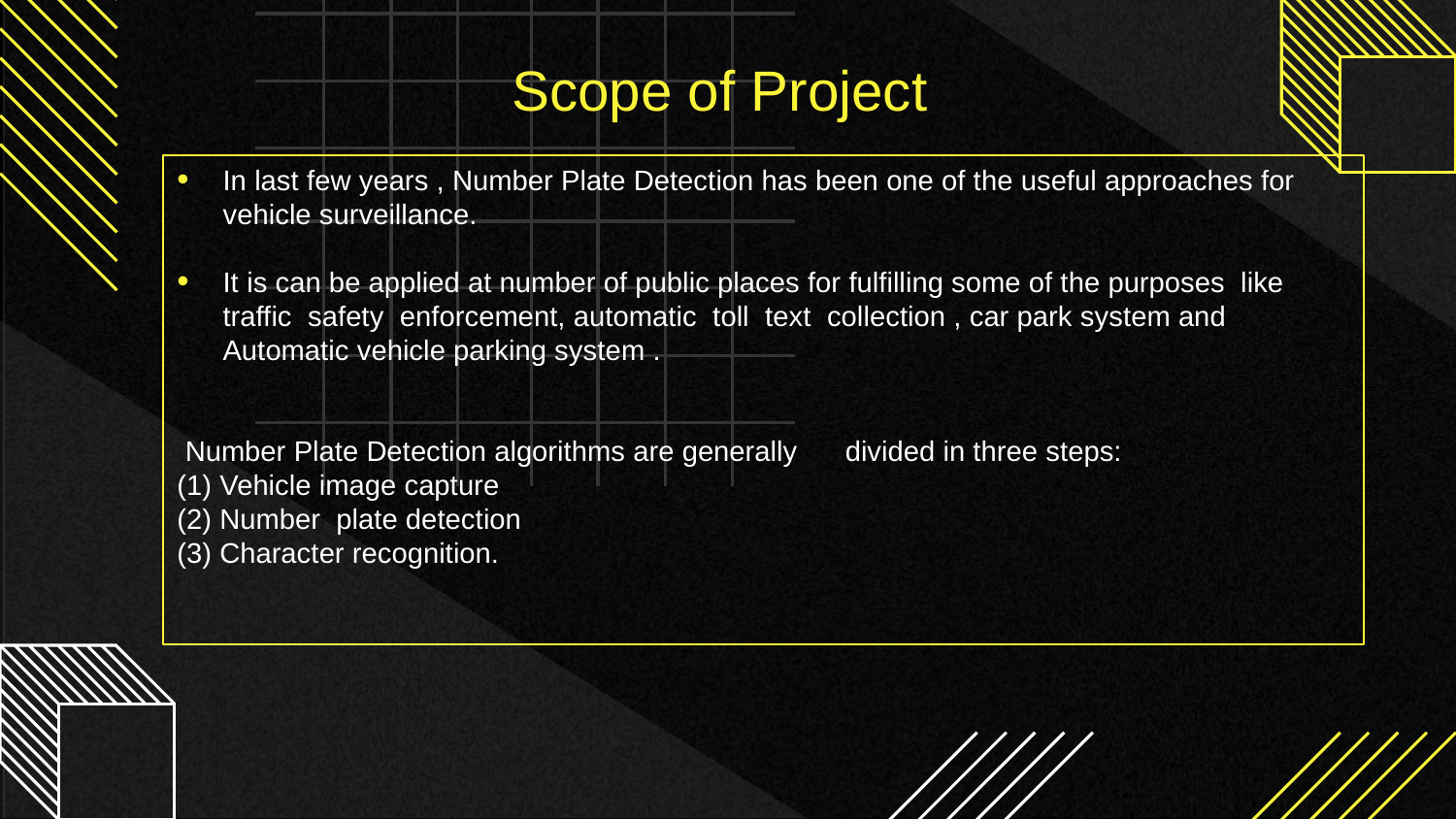

# Scope of Project
In last few years , Number Plate Detection has been one of the useful approaches for vehicle surveillance.

It is can be applied at number of public places for fulfilling some of the purposes  like  traffic  safety  enforcement, automatic  toll  text  collection , car park system and Automatic vehicle parking system .

 Number Plate Detection algorithms are generally      divided in three steps:
(1) Vehicle image capture
(2) Number  plate detection
(3) Character recognition.